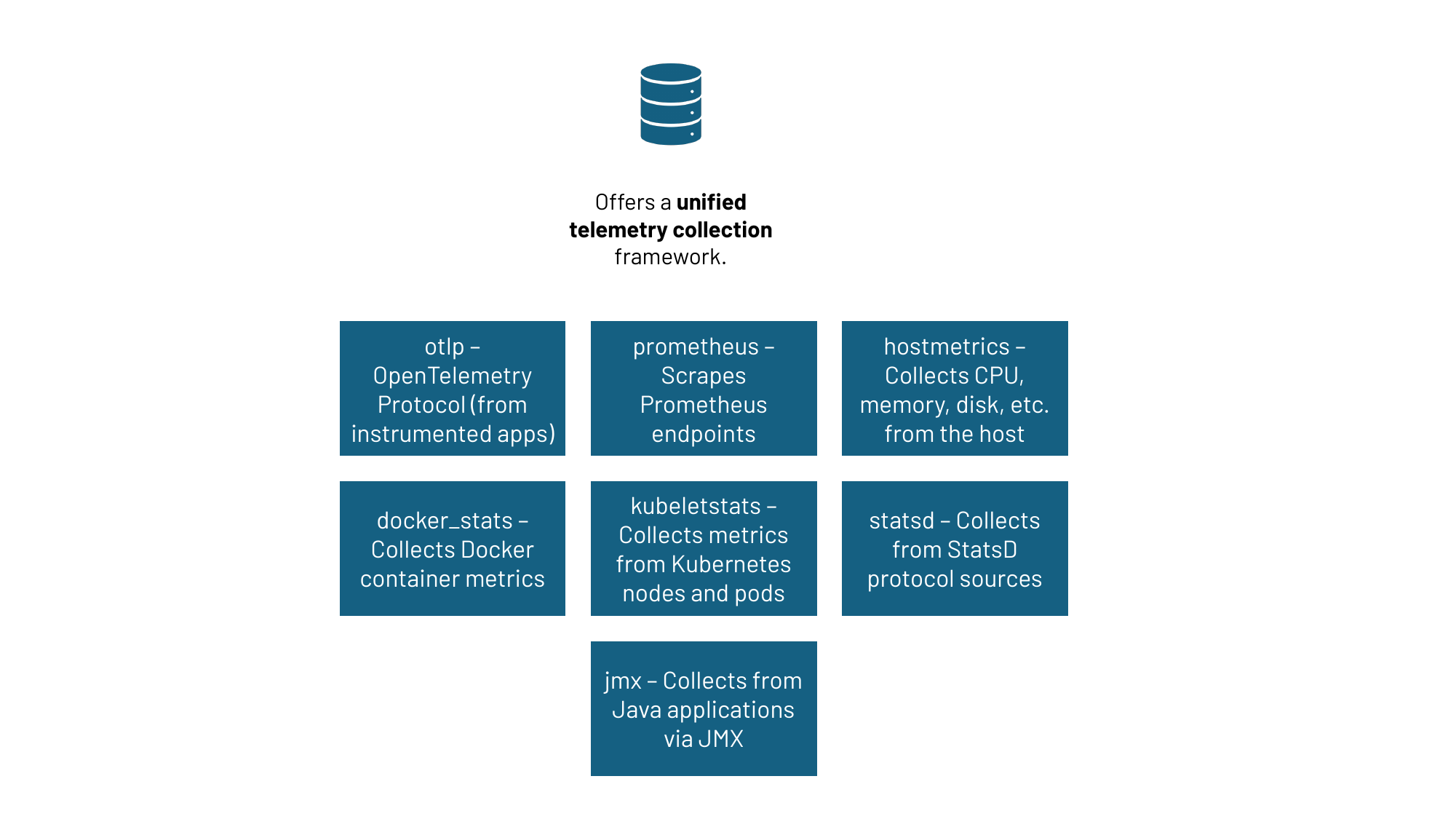

# Literature Review
Offers a unified telemetry collection framework.

otlp – OpenTelemetry Protocol (from instrumented apps)
prometheus – Scrapes Prometheus endpoints
hostmetrics – Collects CPU, memory, disk, etc. from the host
docker_stats – Collects Docker container metrics
kubeletstats – Collects metrics from Kubernetes nodes and pods
statsd – Collects from StatsD protocol sources
jmx – Collects from Java applications via JMX